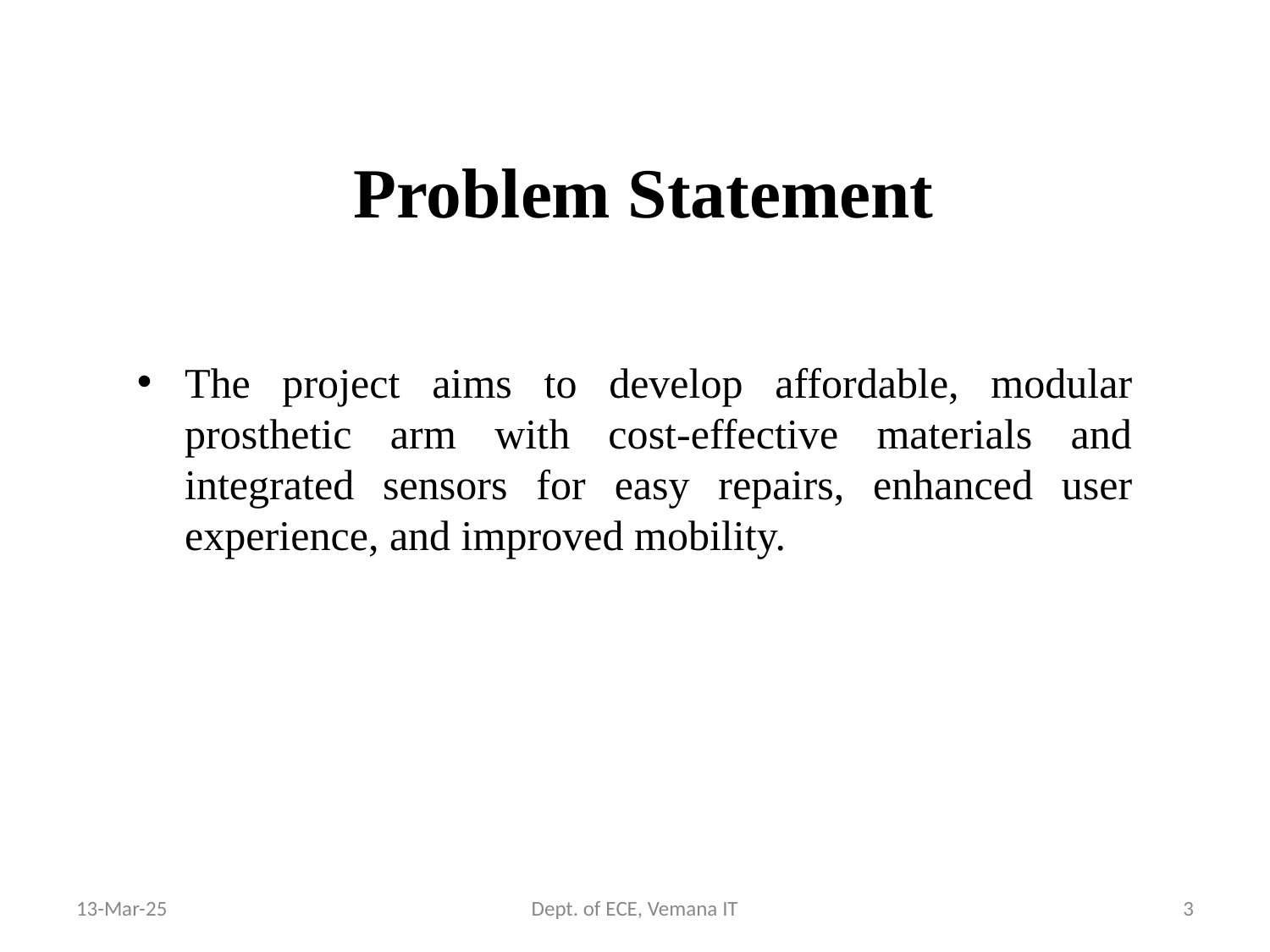

# Problem Statement
The project aims to develop affordable, modular prosthetic arm with cost-effective materials and integrated sensors for easy repairs, enhanced user experience, and improved mobility.

13-Mar-25
Dept. of ECE, Vemana IT
3